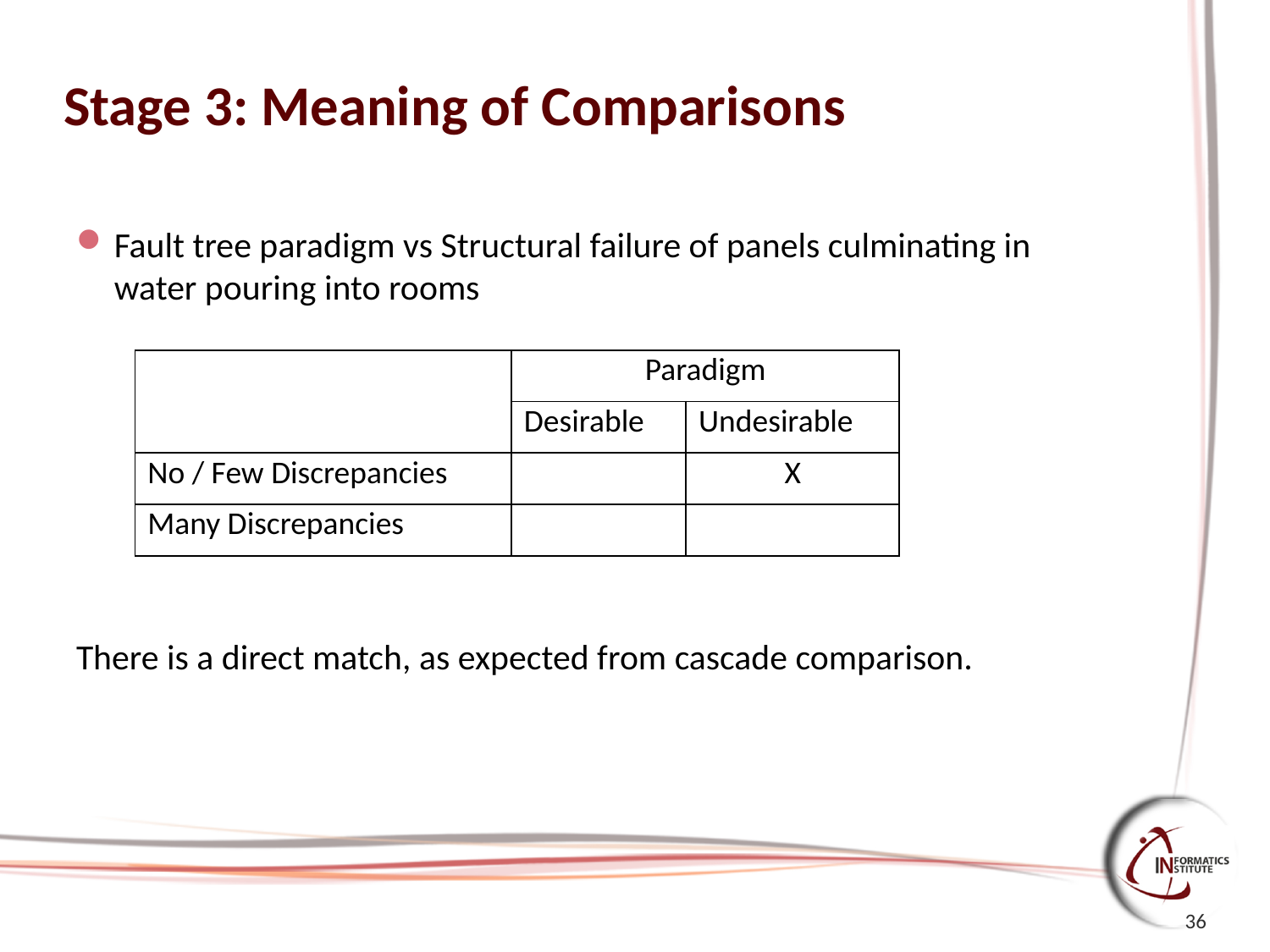

# Stage 3: Meaning of Comparisons
Fault tree paradigm vs Structural failure of panels culminating in water pouring into rooms

There is a direct match, as expected from cascade comparison.
|  | Paradigm |  |
| --- | --- | --- |
|  | Desirable | Undesirable |
| No / Few Discrepancies |  | X |
| Many Discrepancies |  |  |
36